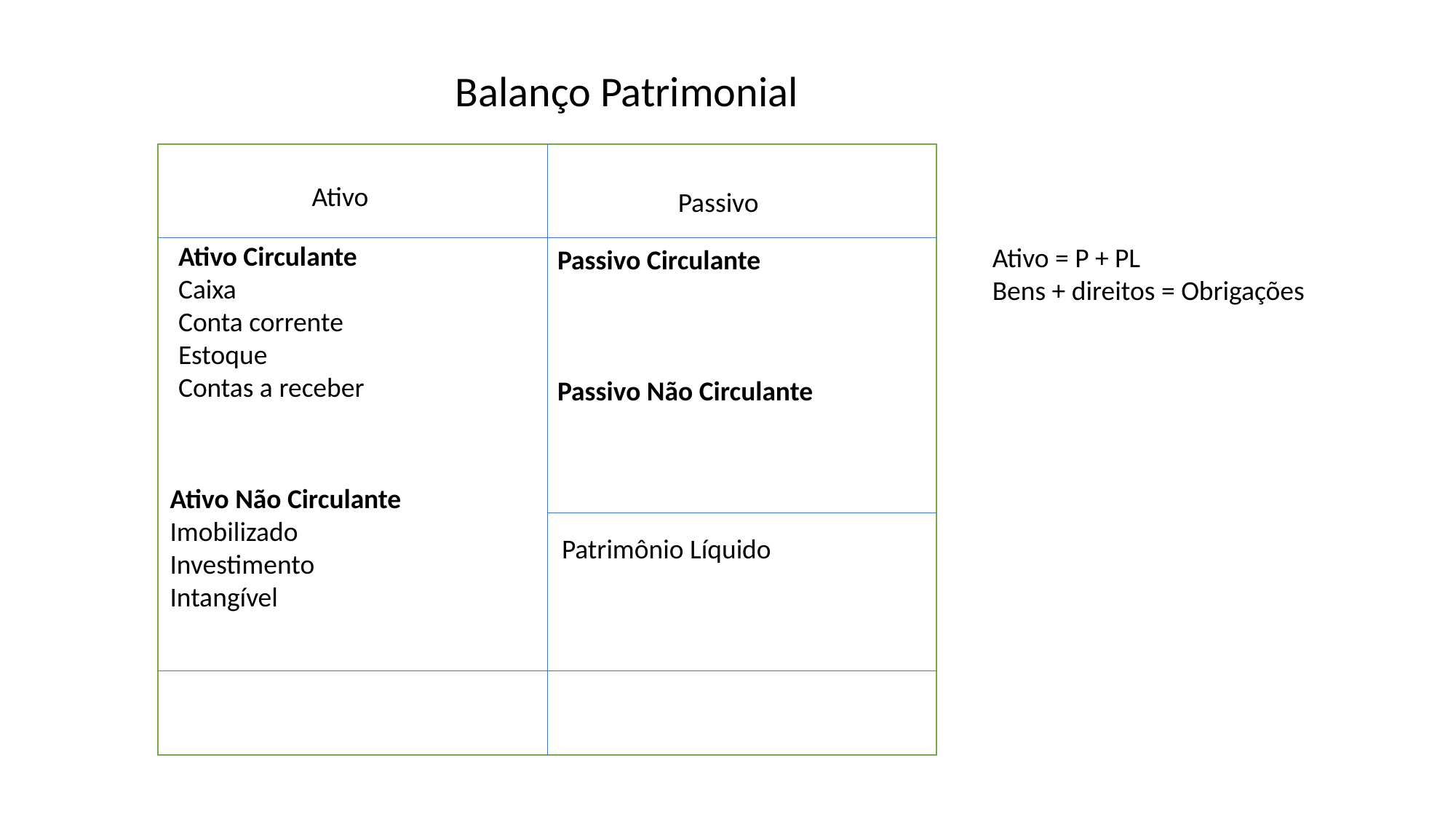

# Balanço Patrimonial

Ativo
Passivo
Ativo Circulante
Caixa
Conta corrente
Estoque
Contas a receber
Ativo = P + PL
Bens + direitos = Obrigações
Passivo Circulante

Passivo Não Circulante
Ativo Não Circulante
Imobilizado
Investimento
Intangível
Patrimônio Líquido